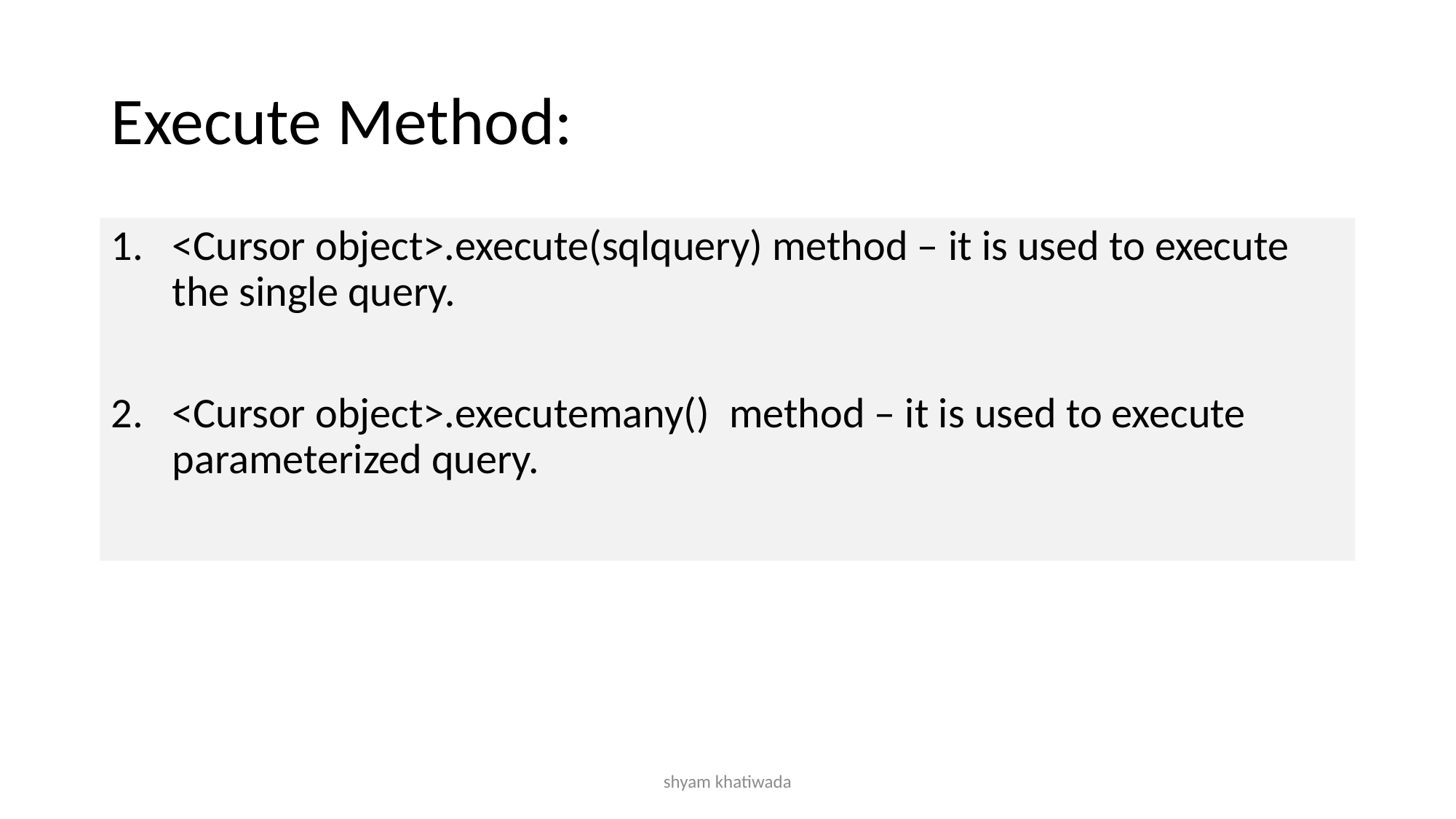

# Execute Method:
<Cursor object>.execute(sqlquery) method – it is used to execute the single query.

<Cursor object>.executemany()  method – it is used to execute parameterized query.
shyam khatiwada